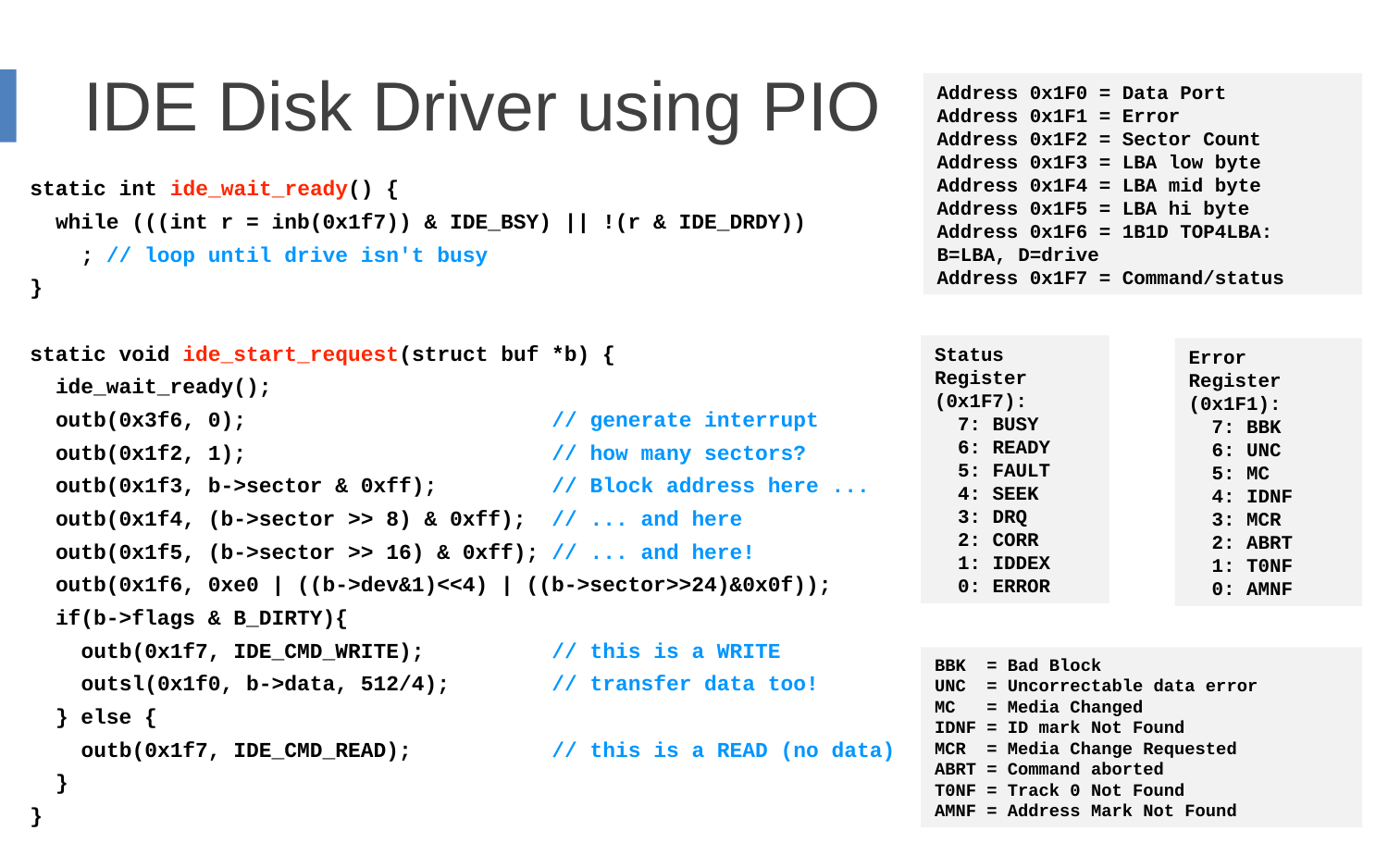

# IDE Disk Driver using PIO
Address 0x1F0 = Data Port
Address 0x1F1 = Error
Address 0x1F2 = Sector Count
Address 0x1F3 = LBA low byte
Address 0x1F4 = LBA mid byte
Address 0x1F5 = LBA hi byte
Address 0x1F6 = 1B1D TOP4LBA: B=LBA, D=drive
Address 0x1F7 = Command/status
static int ide_wait_ready() {
  while (((int r = inb(0x1f7)) & IDE_BSY) || !(r & IDE_DRDY))
    ; // loop until drive isn't busy
}

static void ide_start_request(struct buf *b) {
  ide_wait_ready();
  outb(0x3f6, 0);                        // generate interrupt
  outb(0x1f2, 1);                        // how many sectors?
  outb(0x1f3, b->sector & 0xff);         // Block address here ...
  outb(0x1f4, (b->sector >> 8) & 0xff);  // ... and here
  outb(0x1f5, (b->sector >> 16) & 0xff); // ... and here!
  outb(0x1f6, 0xe0 | ((b->dev&1)<<4) | ((b->sector>>24)&0x0f));
  if(b->flags & B_DIRTY){
    outb(0x1f7, IDE_CMD_WRITE);          // this is a WRITE
    outsl(0x1f0, b->data, 512/4);        // transfer data too!
  } else {
    outb(0x1f7, IDE_CMD_READ);           // this is a READ (no data)
  }
}
Status
Register
(0x1F7):
  7: BUSY
  6: READY
  5: FAULT
  4: SEEK
  3: DRQ
  2: CORR
  1: IDDEX
  0: ERROR
Error
Register
(0x1F1):
  7: BBK
  6: UNC
  5: MC
  4: IDNF
  3: MCR
  2: ABRT
  1: T0NF
  0: AMNF
BBK  = Bad Block
UNC  = Uncorrectable data error
MC   = Media Changed
IDNF = ID mark Not Found
MCR  = Media Change Requested
ABRT = Command aborted
T0NF = Track 0 Not Found
AMNF = Address Mark Not Found